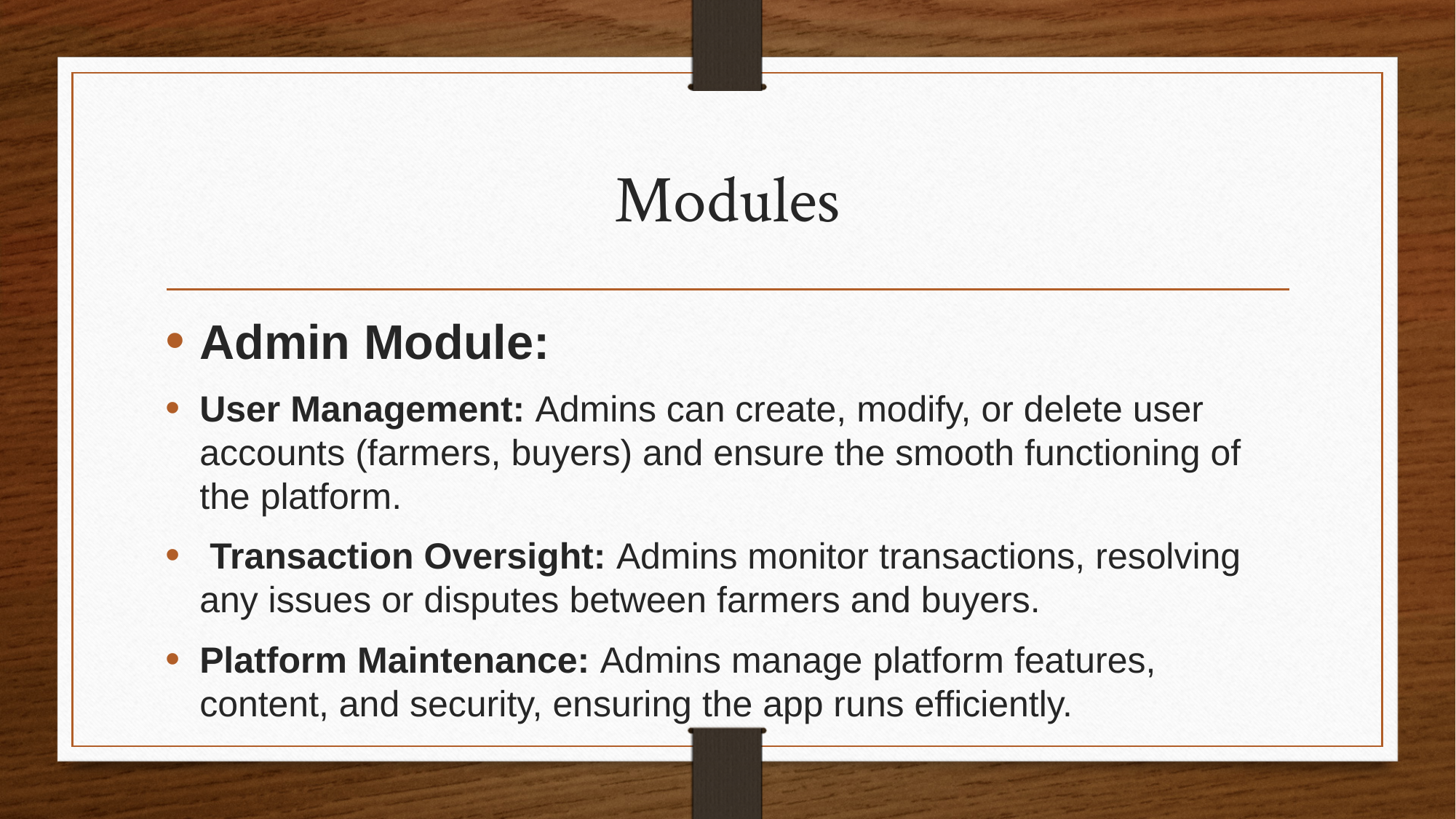

# Modules
Admin Module:
User Management: Admins can create, modify, or delete user accounts (farmers, buyers) and ensure the smooth functioning of the platform.
 Transaction Oversight: Admins monitor transactions, resolving any issues or disputes between farmers and buyers.
Platform Maintenance: Admins manage platform features, content, and security, ensuring the app runs efficiently.